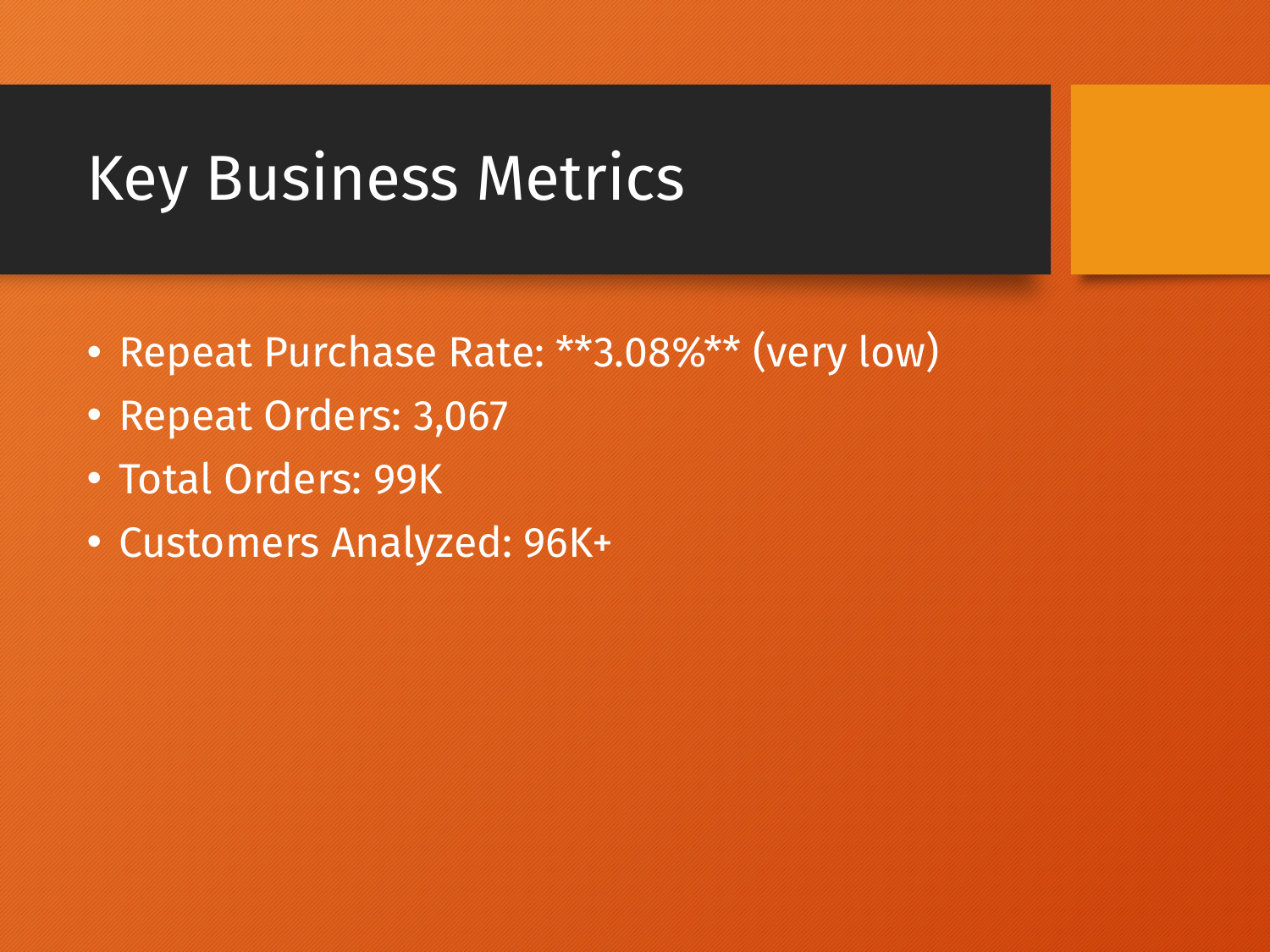

# Key Business Metrics
Repeat Purchase Rate: **3.08%** (very low)
Repeat Orders: 3,067
Total Orders: 99K
Customers Analyzed: 96K+